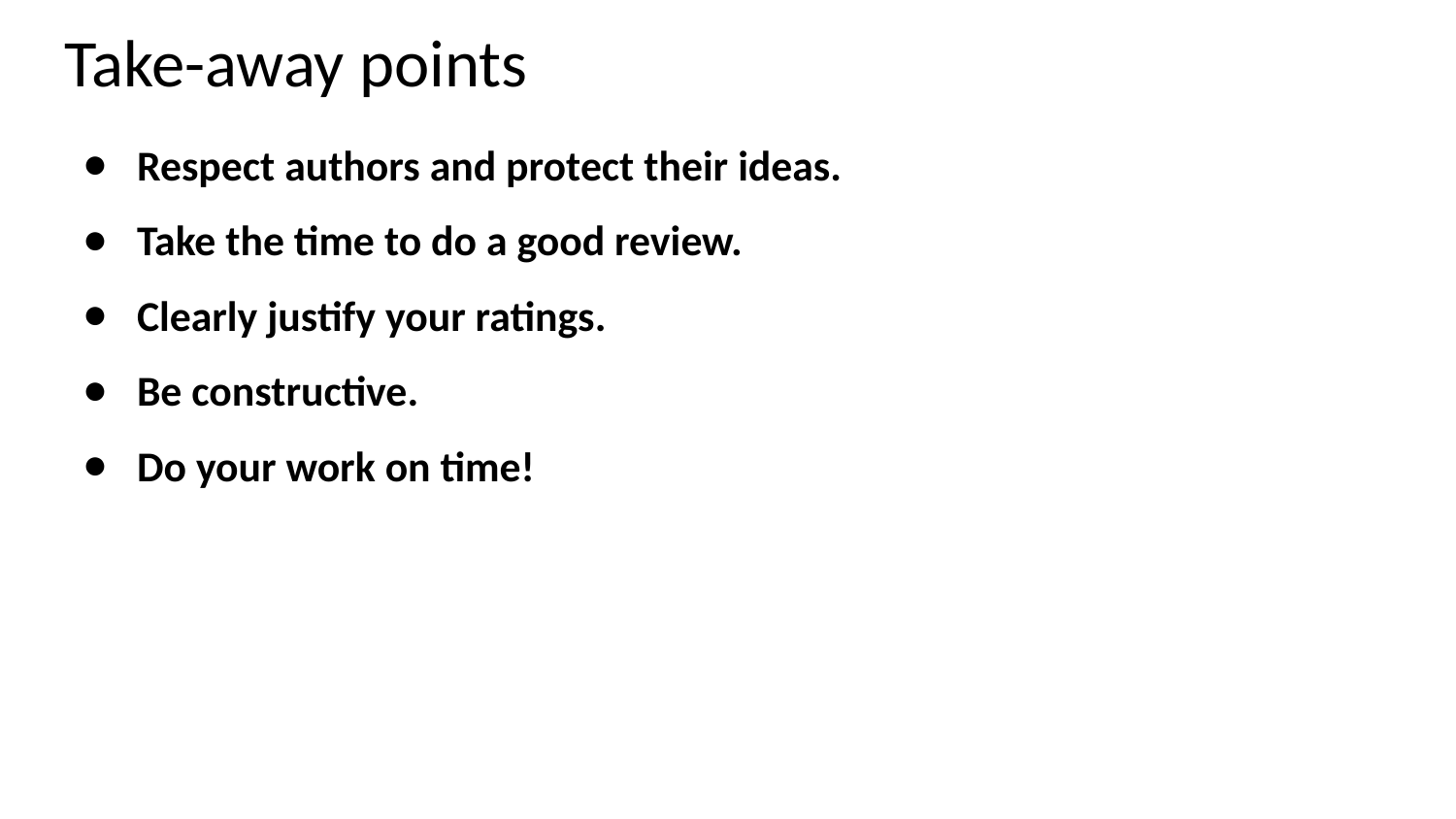

# Take-away points
Respect authors and protect their ideas.
Take the time to do a good review.
Clearly justify your ratings.
Be constructive.
Do your work on time!